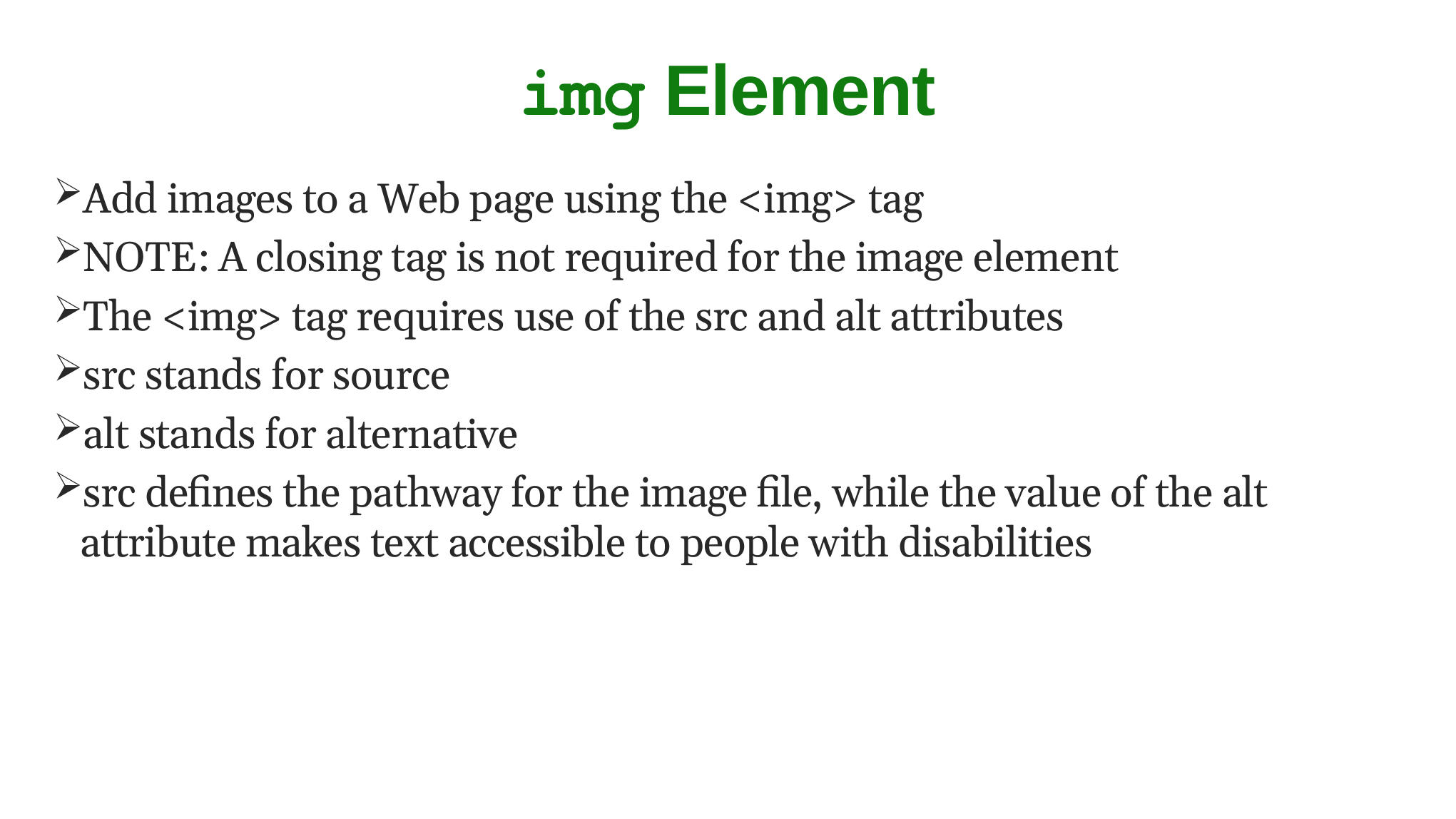

# img Element
Add images to a Web page using the <img> tag
NOTE: A closing tag is not required for the image element
The <img> tag requires use of the src and alt attributes
src stands for source
alt stands for alternative
src defines the pathway for the image file, while the value of the alt attribute makes text accessible to people with disabilities